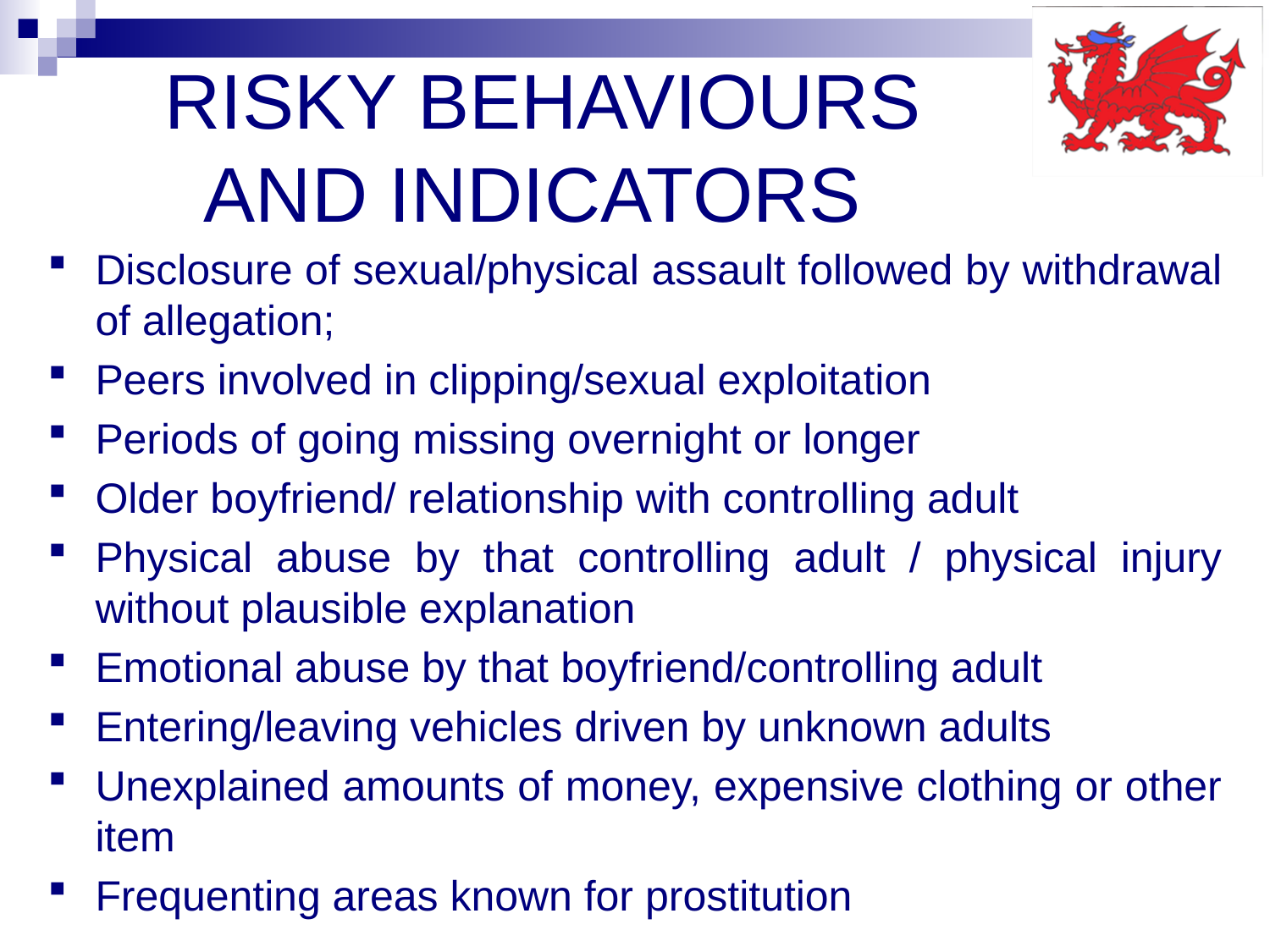

# RISKY BEHAVIOURS AND INDICATORS
Disclosure of sexual/physical assault followed by withdrawal of allegation;
Peers involved in clipping/sexual exploitation
Periods of going missing overnight or longer
Older boyfriend/ relationship with controlling adult
Physical abuse by that controlling adult / physical injury without plausible explanation
Emotional abuse by that boyfriend/controlling adult
Entering/leaving vehicles driven by unknown adults
Unexplained amounts of money, expensive clothing or other item
Frequenting areas known for prostitution